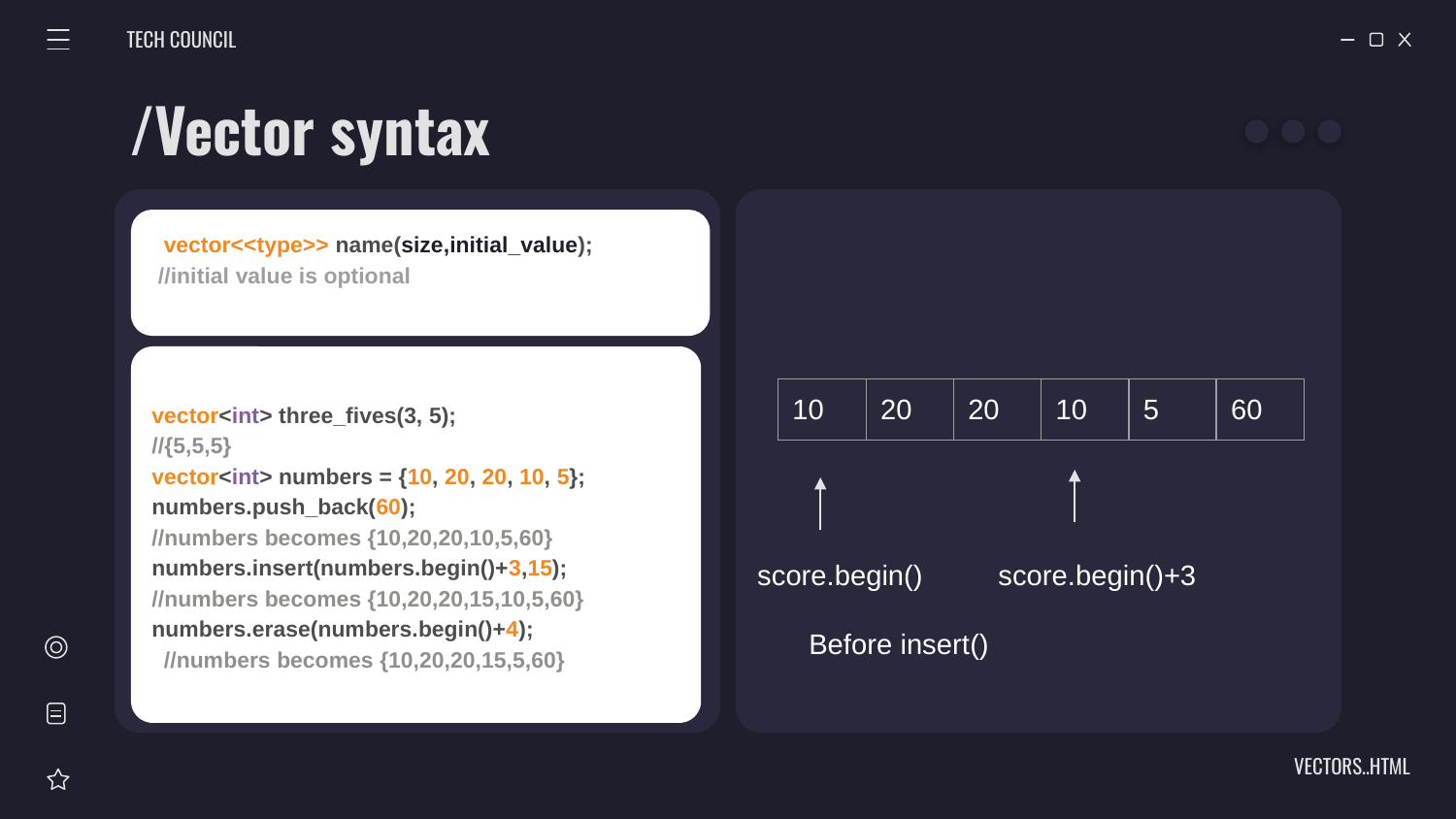

TECH COUNCIL

# /Vector syntax

vector<<type>> name(size,initial_value);
 //initial value is optional

vector<int> three_fives(3, 5);
//{5,5,5}
vector<int> numbers = {10, 20, 20, 10, 5};
numbers.push_back(60);
//numbers becomes {10,20,20,10,5,60}
numbers.insert(numbers.begin()+3,15);
//numbers becomes {10,20,20,15,10,5,60}
numbers.erase(numbers.begin()+4);
//numbers becomes {10,20,20,15,5,60}

| 10 | 20 | 20 | 10 | 5 | 60 |
| --- | --- | --- | --- | --- | --- |
score.begin()
score.begin()+3
Before insert()

VECTORS..HTML